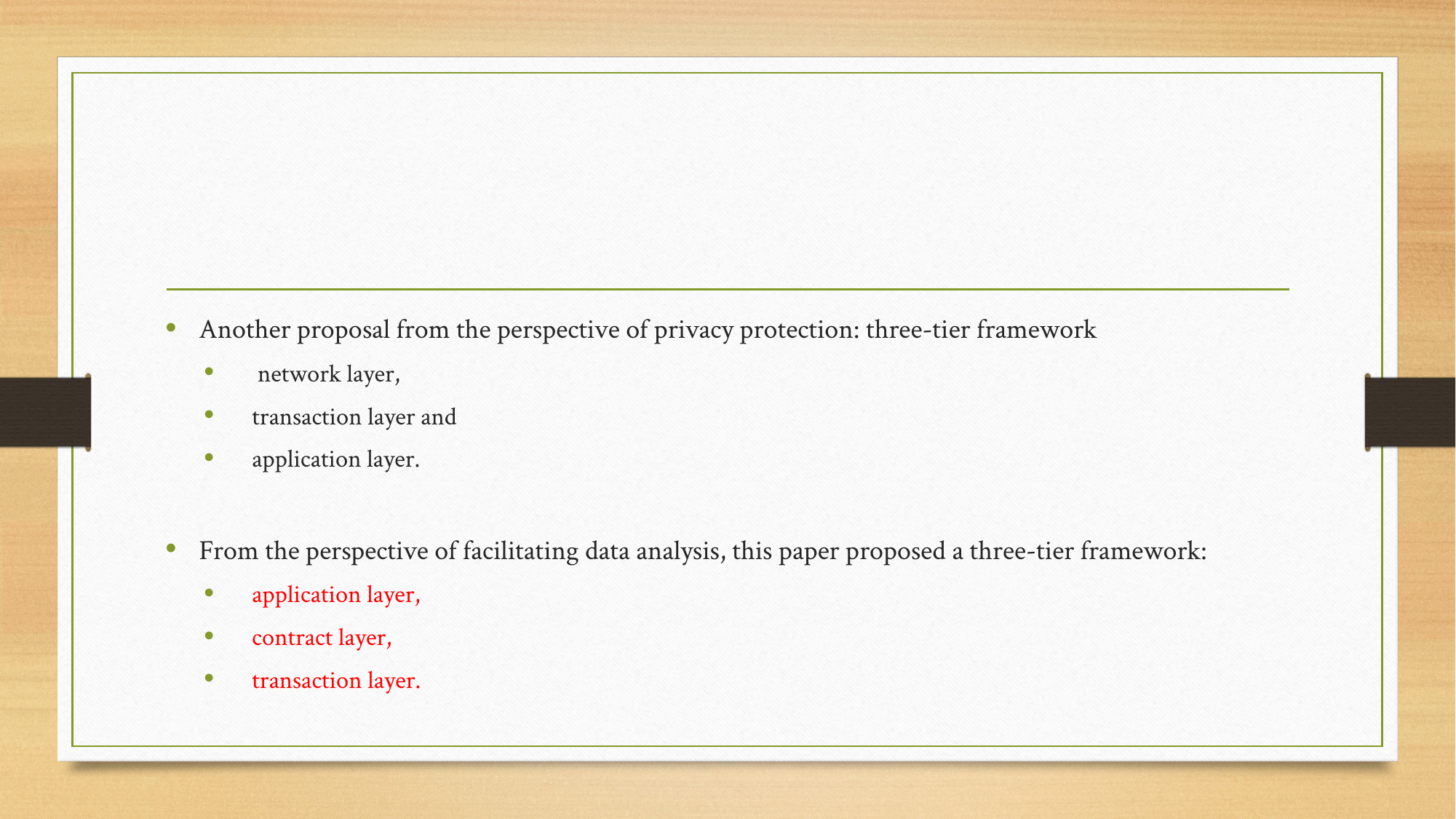

#
Another proposal from the perspective of privacy protection: three-tier framework
 network layer,
transaction layer and
application layer.

From the perspective of facilitating data analysis, this paper proposed a three-tier framework:
application layer,
contract layer,
transaction layer.